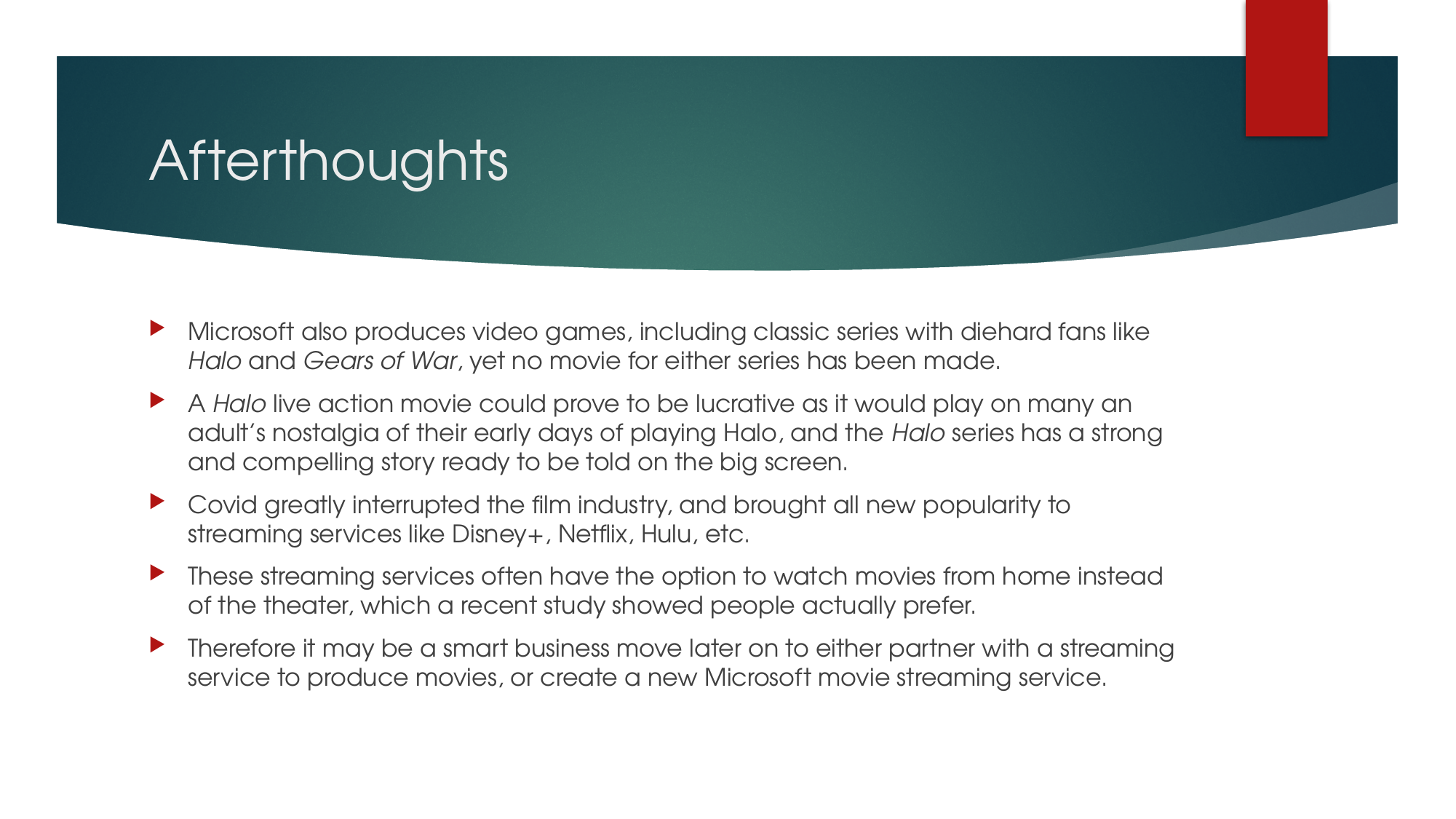

# Afterthoughts
Microsoft also produces video games, including classic series with diehard fans like Halo and Gears of War, yet no movie for either series has been made.
A Halo live action movie could prove to be lucrative as it would play on many an adult’s nostalgia of their early days of playing Halo, and the Halo series has a strong and compelling story ready to be told on the big screen.
Covid greatly interrupted the film industry, and brought all new popularity to streaming services like Disney+, Netflix, Hulu, etc.
These streaming services often have the option to watch movies from home instead of the theater, which a recent study showed people actually prefer.
Therefore it may be a smart business move later on to either partner with a streaming service to produce movies, or create a new Microsoft movie streaming service.